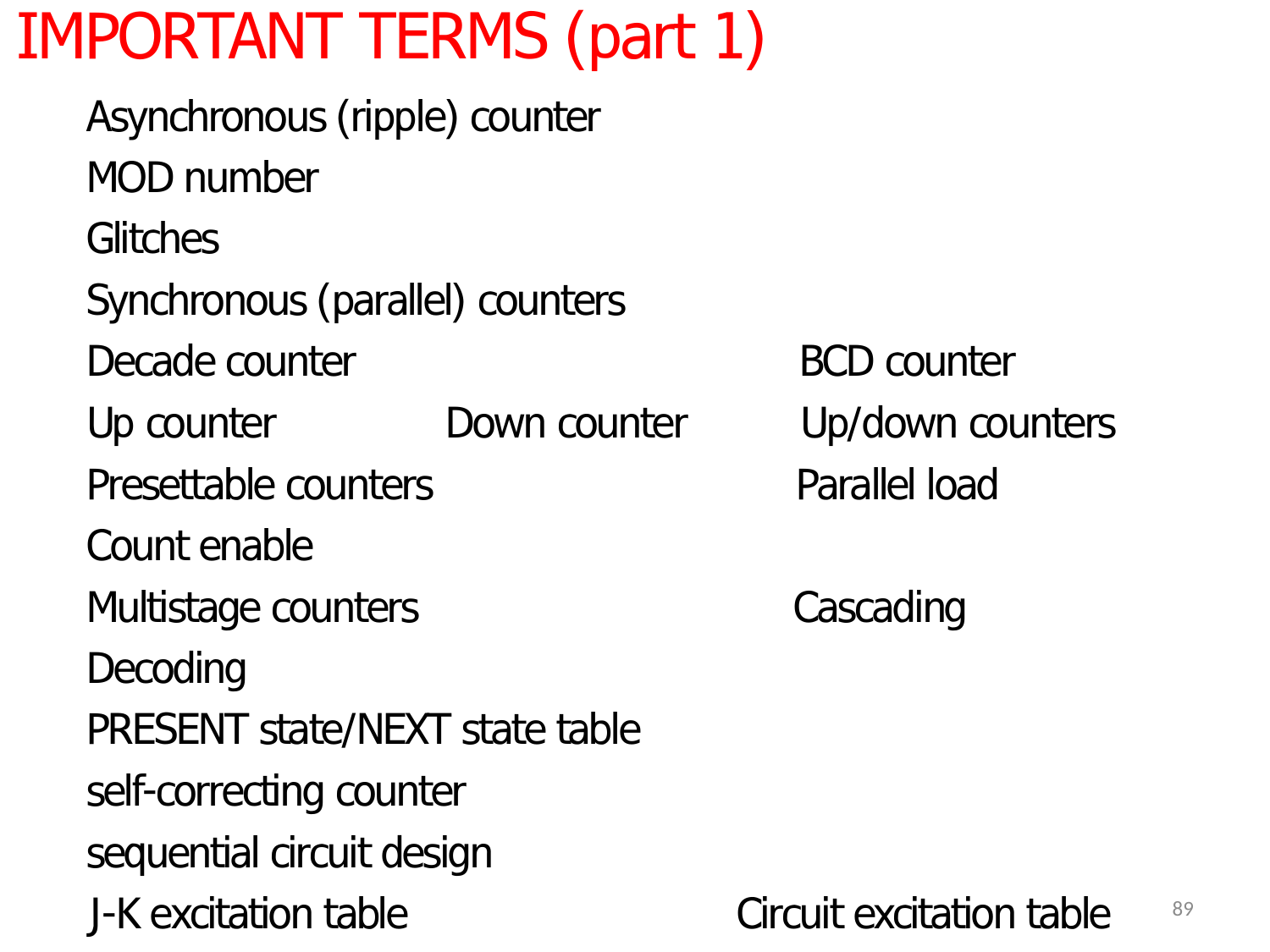

IMPORTANT TERMS (part 1)
Asynchronous (ripple) counter
MOD number
Glitches
Synchronous (parallel) counters
Decade counter                                       BCD counter
Up counter               Down counter          Up/down counters
Presettable counters                                Parallel load
Count enable
Multistage counters                                 Cascading
Decoding
PRESENT state/NEXT state table
self-correcting counter
sequential circuit design
J-K excitation table                             Circuit excitation table
89